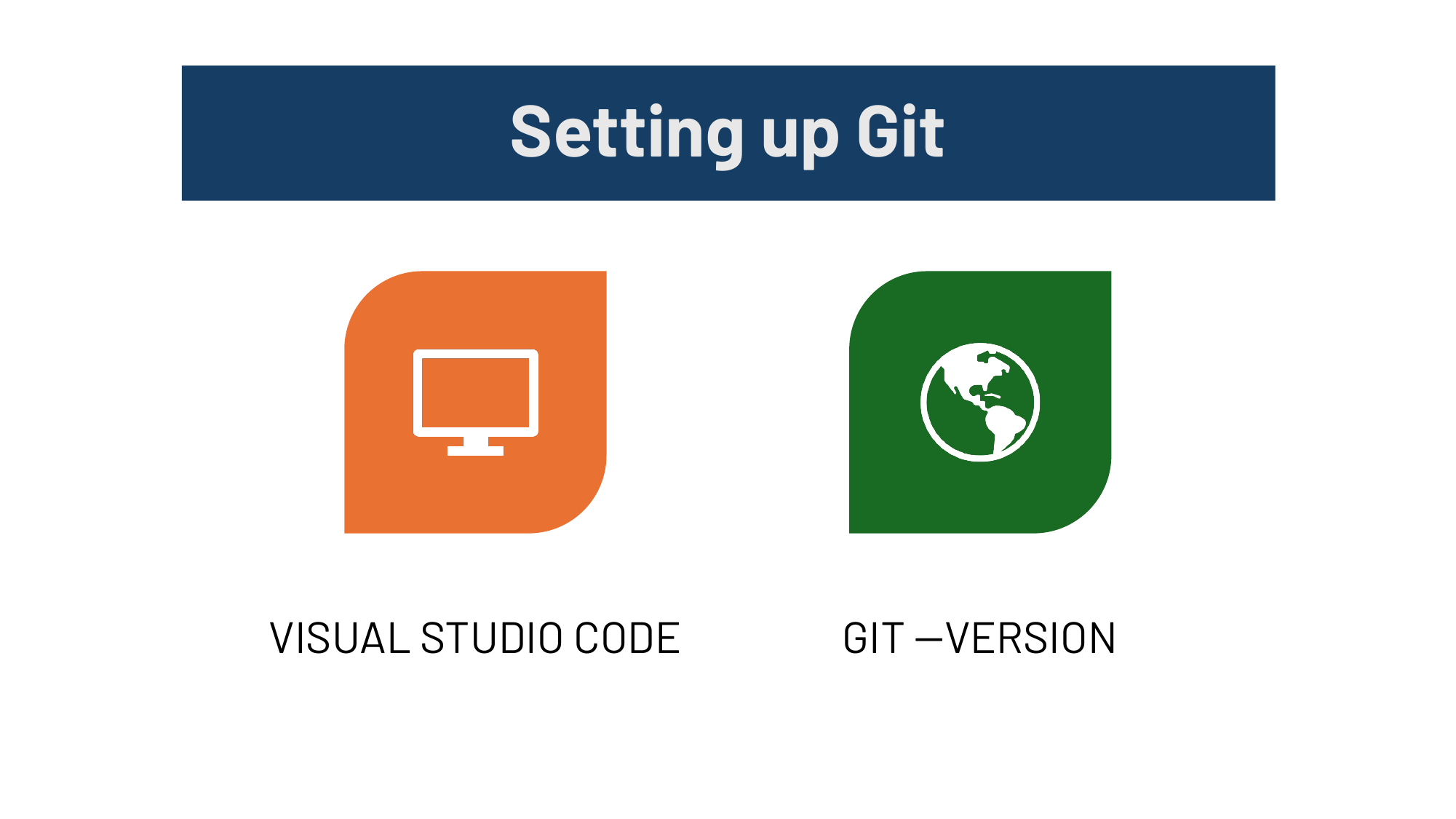

# Setting up Git
Visual studio Code
git --version